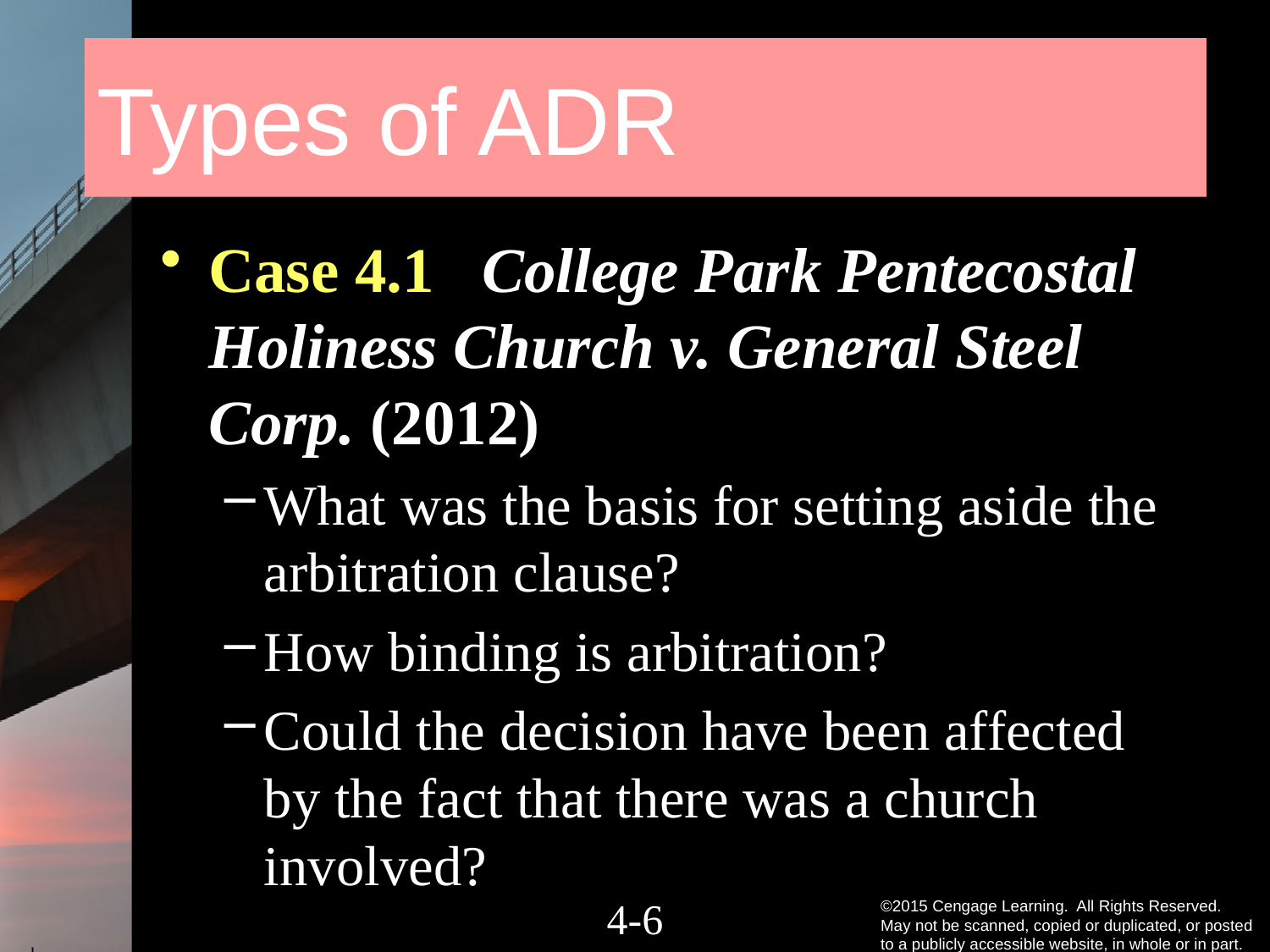

# Types of ADR
Case 4.1   College Park Pentecostal Holiness Church v. General Steel Corp. (2012)
What was the basis for setting aside the arbitration clause?
How binding is arbitration?
Could the decision have been affected by the fact that there was a church involved?
4-6